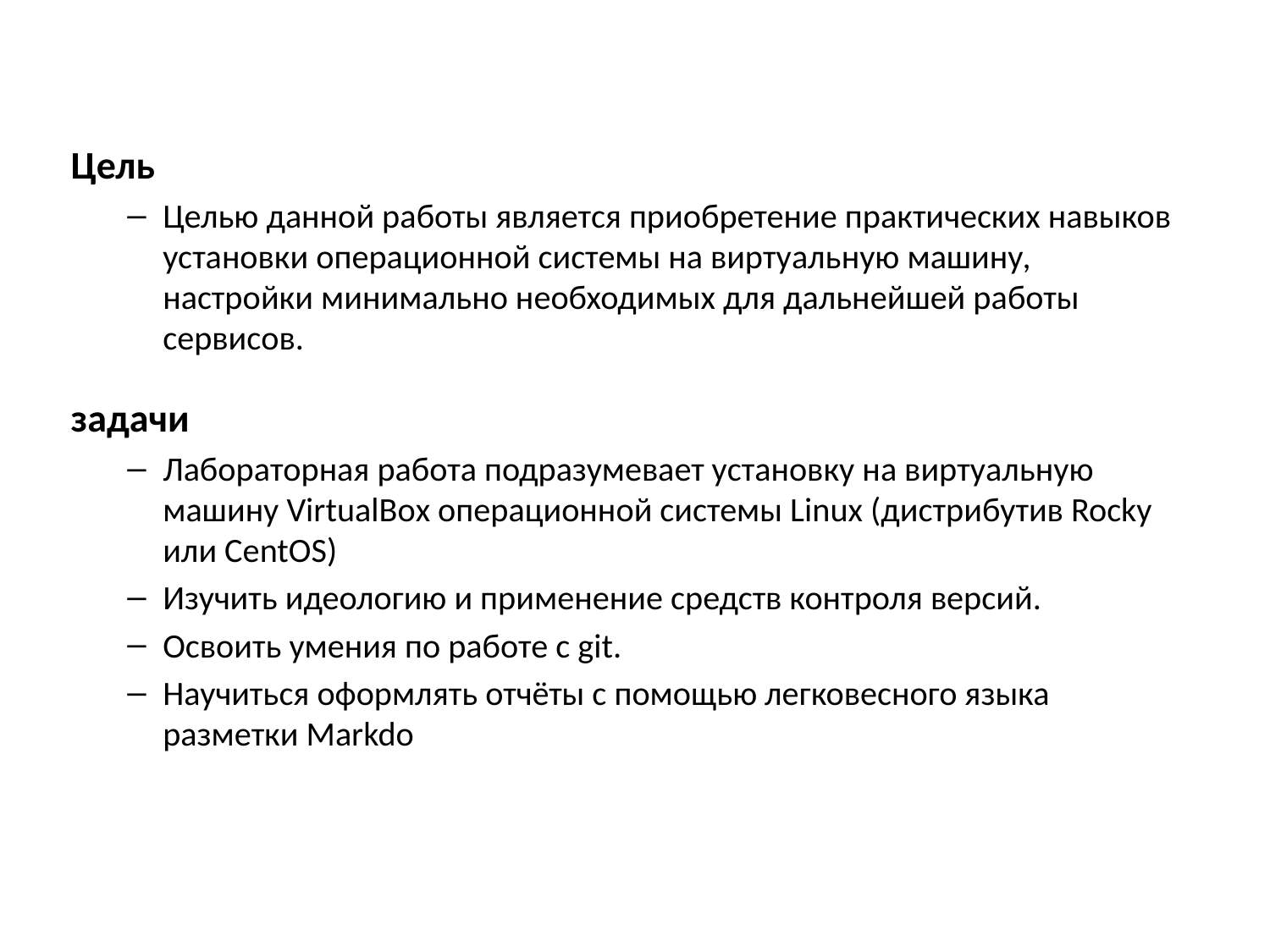

Цель
Целью данной работы является приобретение практических навыков установки операционной системы на виртуальную машину, настройки минимально необходимых для дальнейшей работы сервисов.
задачи
Лабораторная работа подразумевает установку на виртуальную машину VirtualBoх операционной системы Linux (дистрибутив Rocky или CentOS)
Изучить идеологию и применение средств контроля версий.
Освоить умения по работе с git.
Научиться оформлять отчёты с помощью легковесного языка разметки Markdo